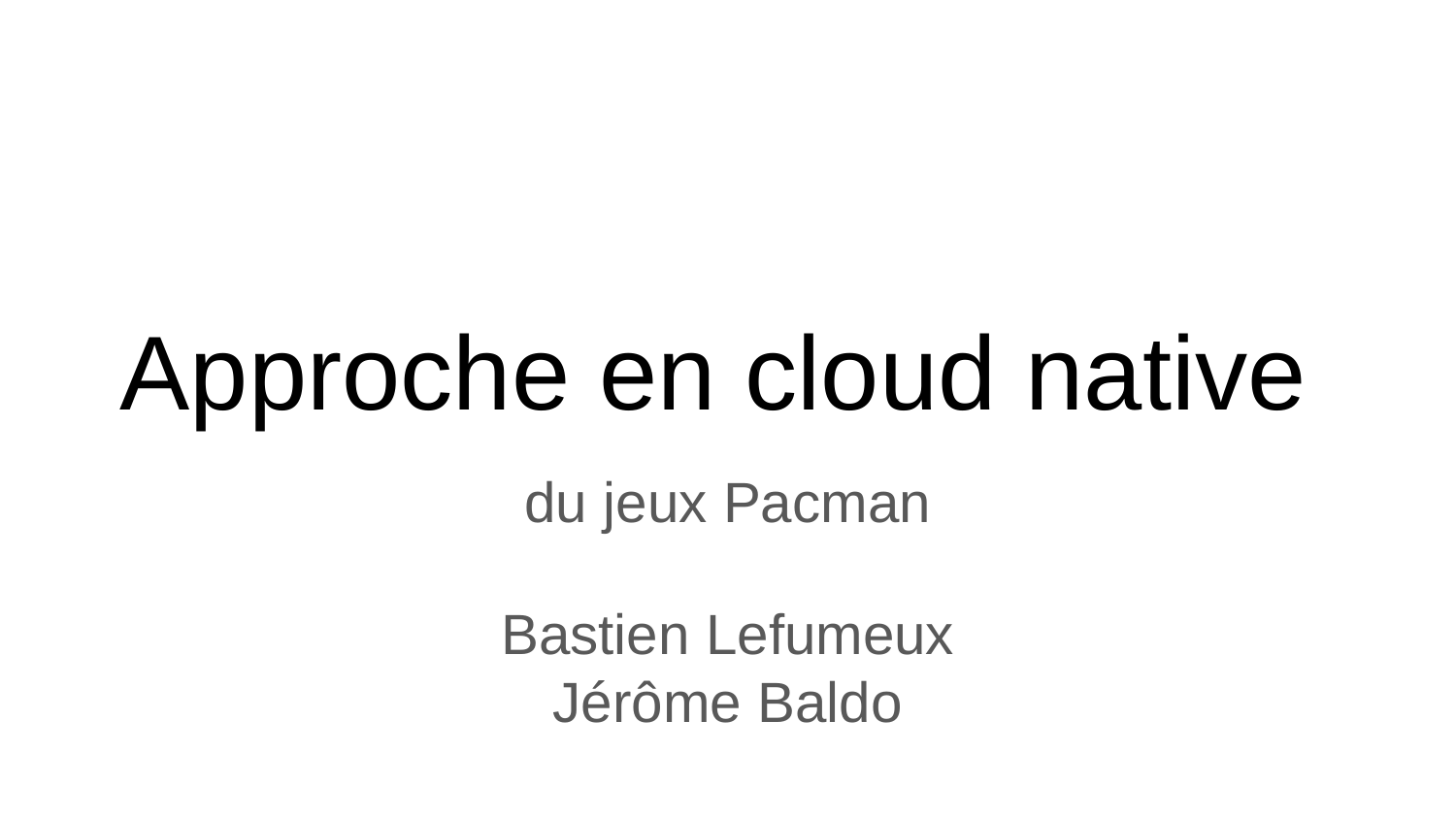

# Approche en cloud native
du jeux Pacman
Bastien Lefumeux
Jérôme Baldo